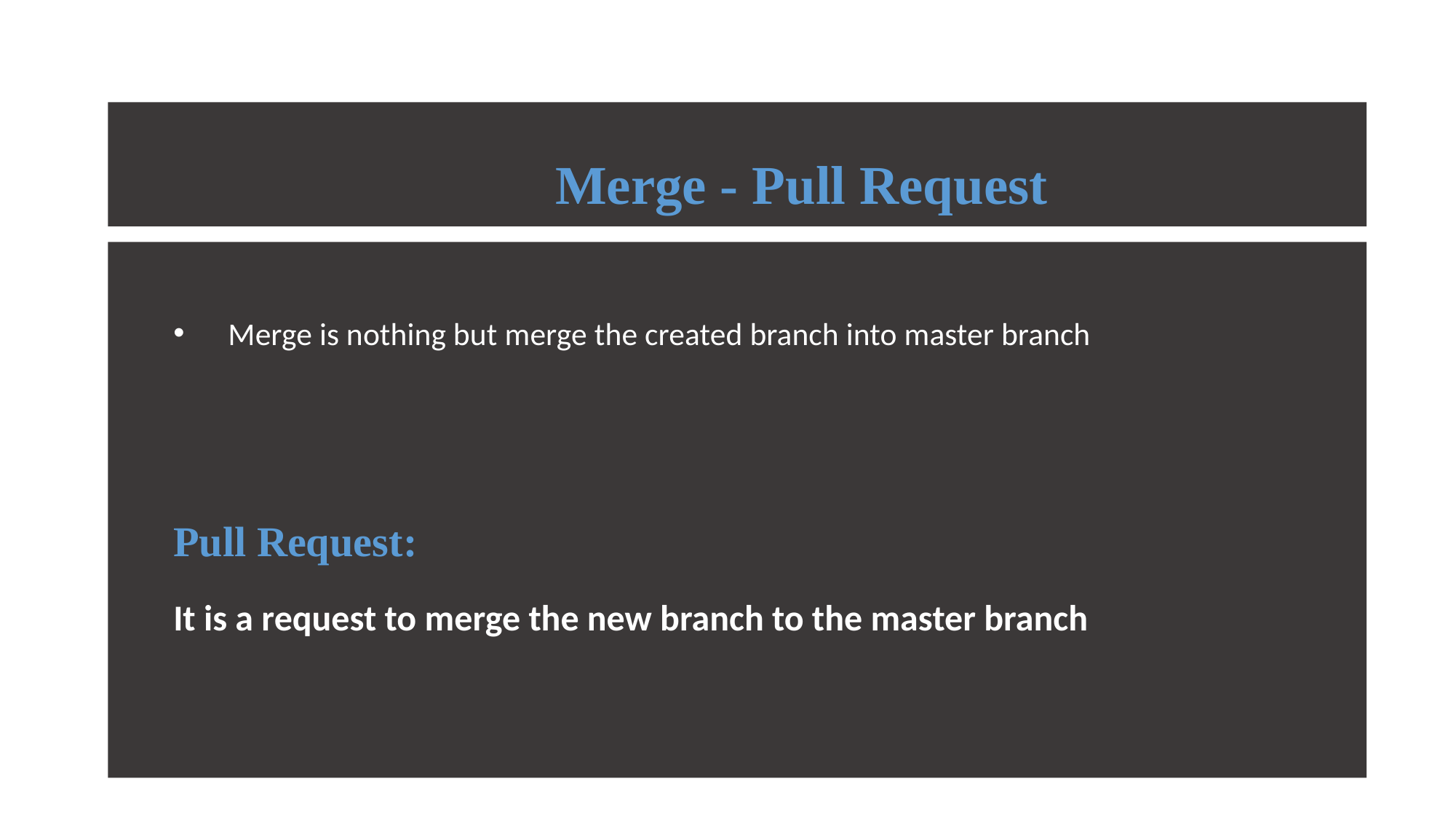

Merge - Pull Request
# A

Merge is nothing but merge the created branch into master branch

Pull Request:
It is a request to merge the new branch to the master branch